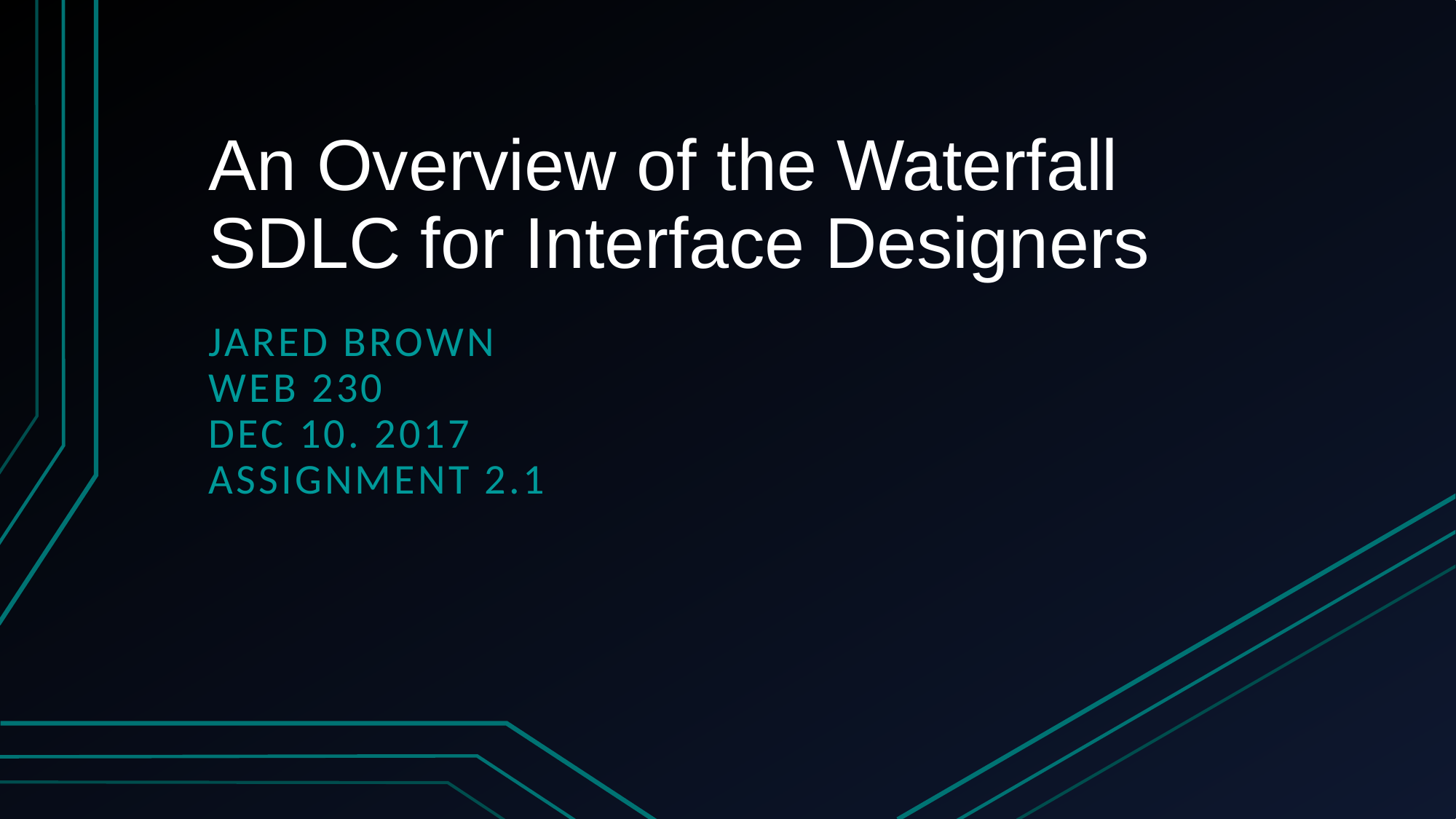

# An Overview of the Waterfall SDLC for Interface Designers
Jared Brown
Web 230
Dec 10. 2017
Assignment 2.1